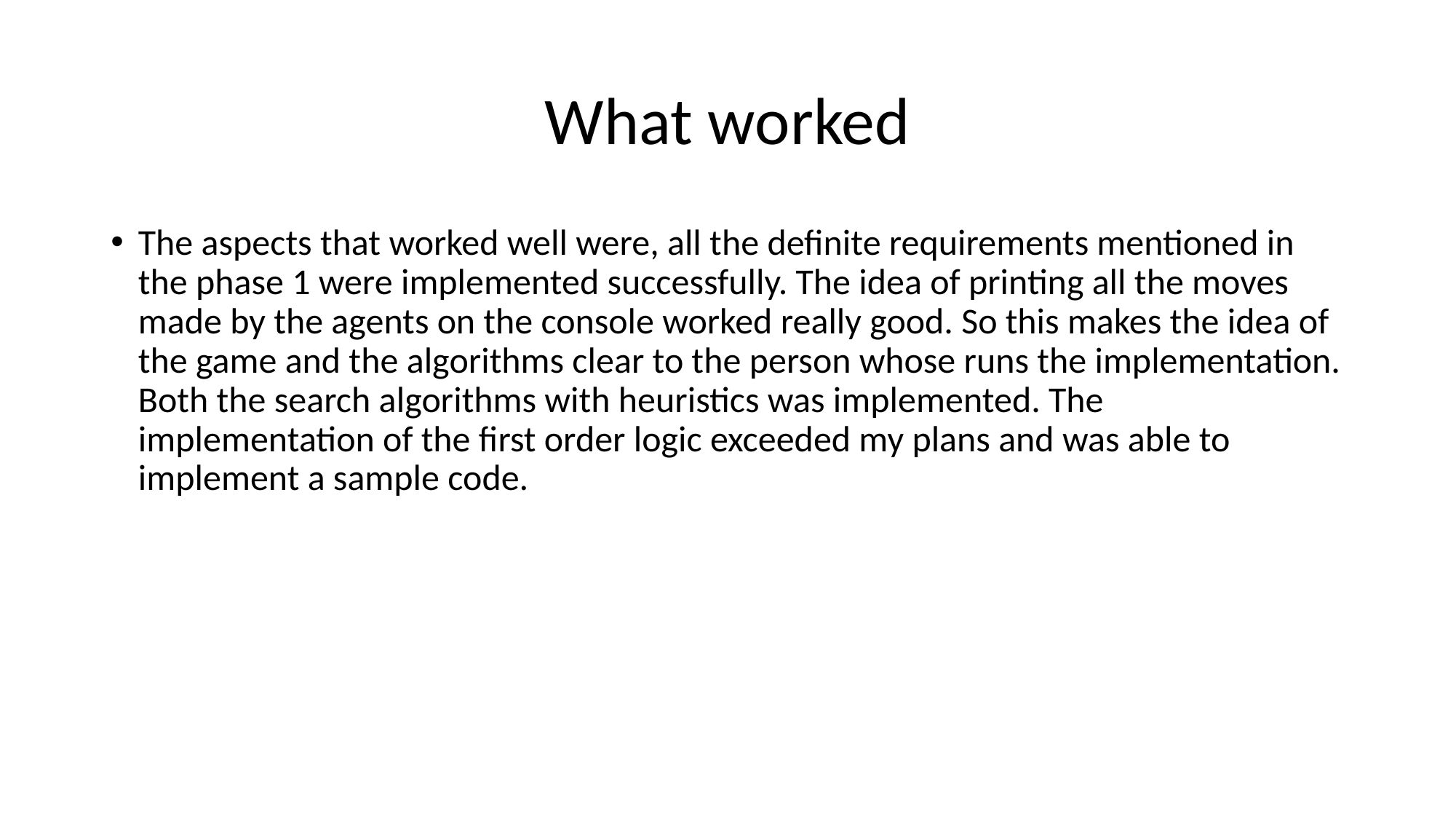

# What worked
The aspects that worked well were, all the definite requirements mentioned in the phase 1 were implemented successfully. The idea of printing all the moves made by the agents on the console worked really good. So this makes the idea of the game and the algorithms clear to the person whose runs the implementation. Both the search algorithms with heuristics was implemented. The implementation of the first order logic exceeded my plans and was able to implement a sample code.